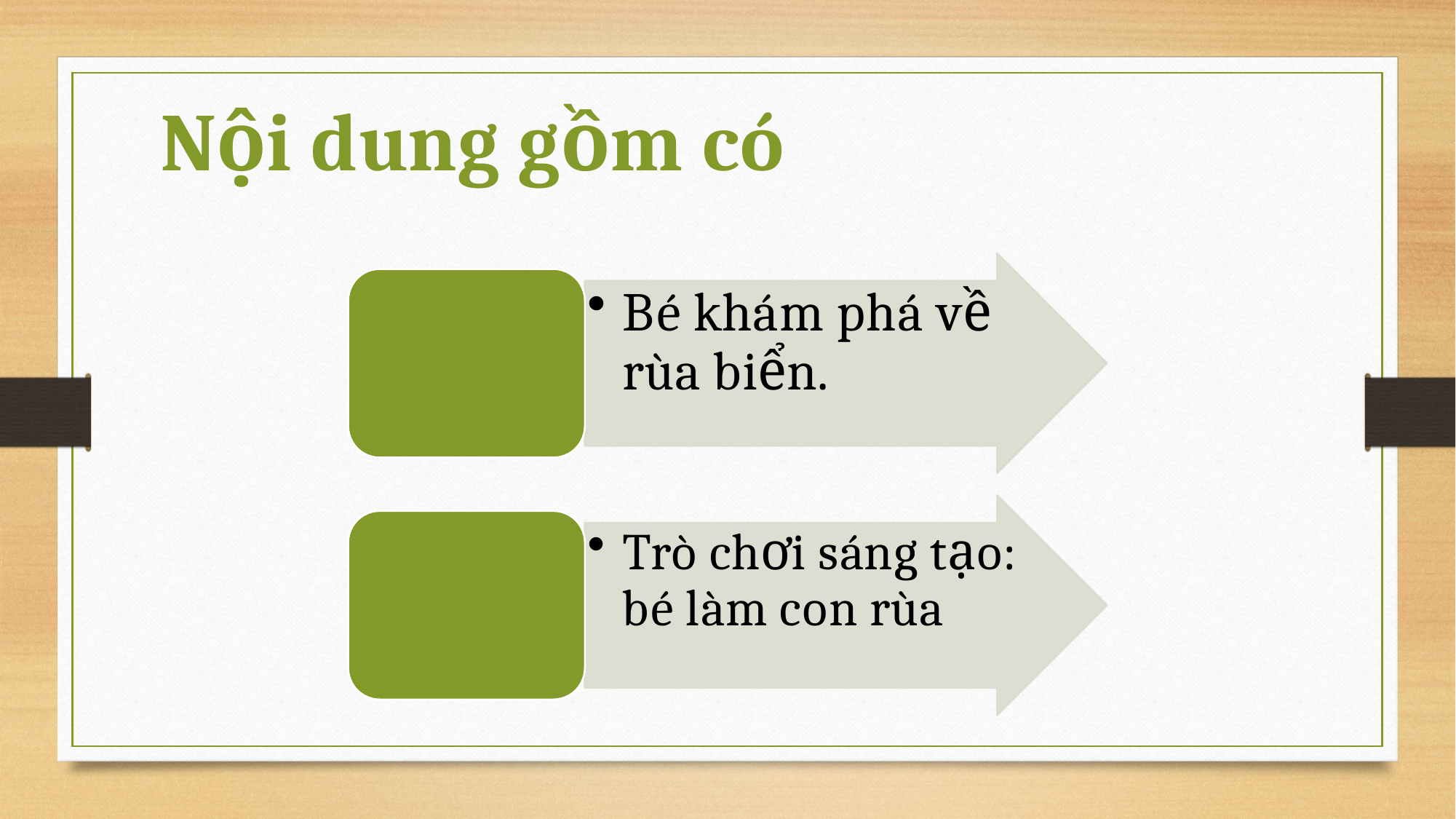

Nội dung gồm có
Bé khám phá về rùa biển.

Trò chơi sáng tạo: bé làm con rùa